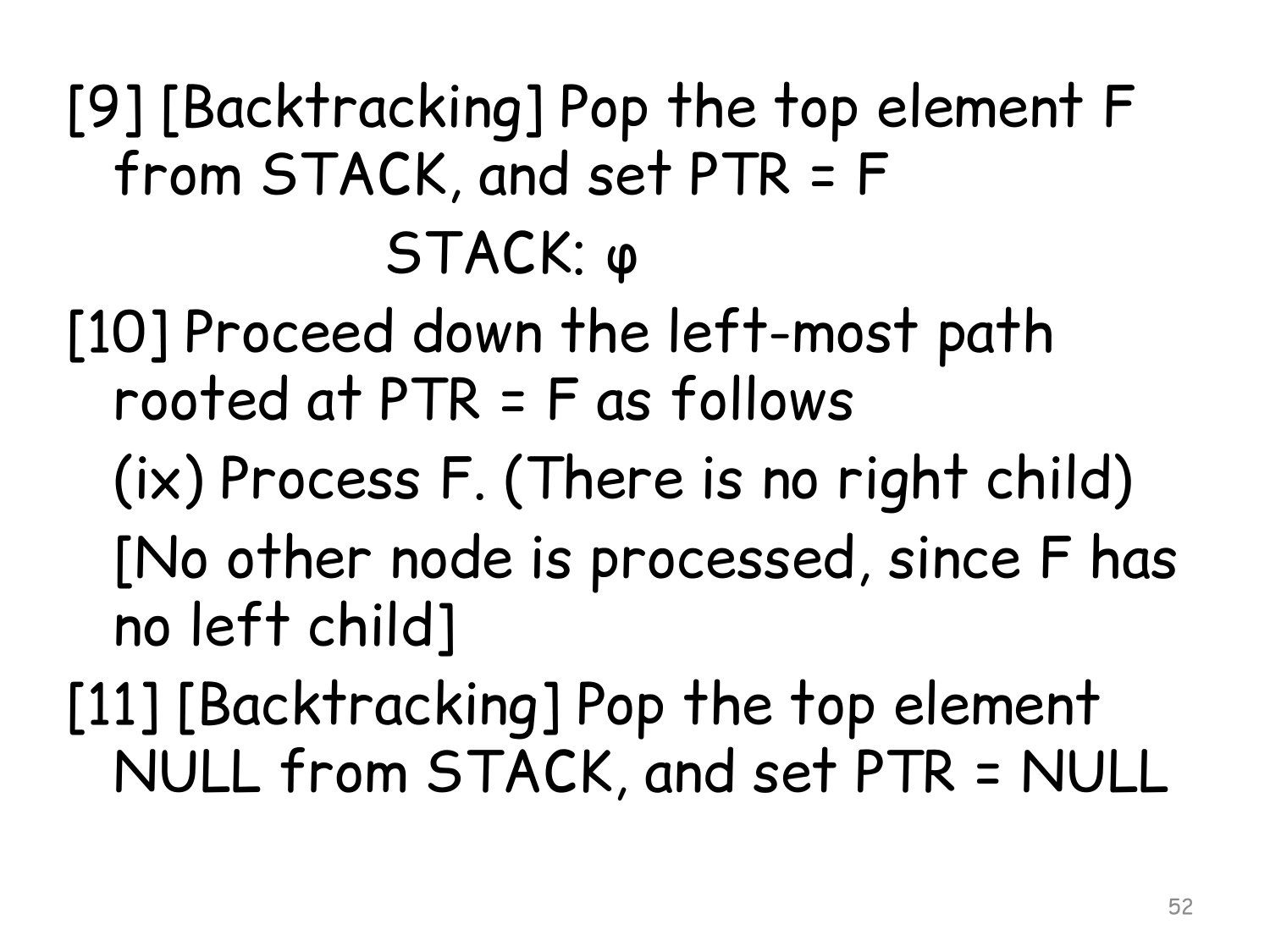

[9] [Backtracking] Pop the top element F from STACK, and set PTR = F
			 STACK: φ
[10] Proceed down the left-most path rooted at PTR = F as follows
	(ix) Process F. (There is no right child)
	[No other node is processed, since F has no left child]
[11] [Backtracking] Pop the top element NULL from STACK, and set PTR = NULL

52